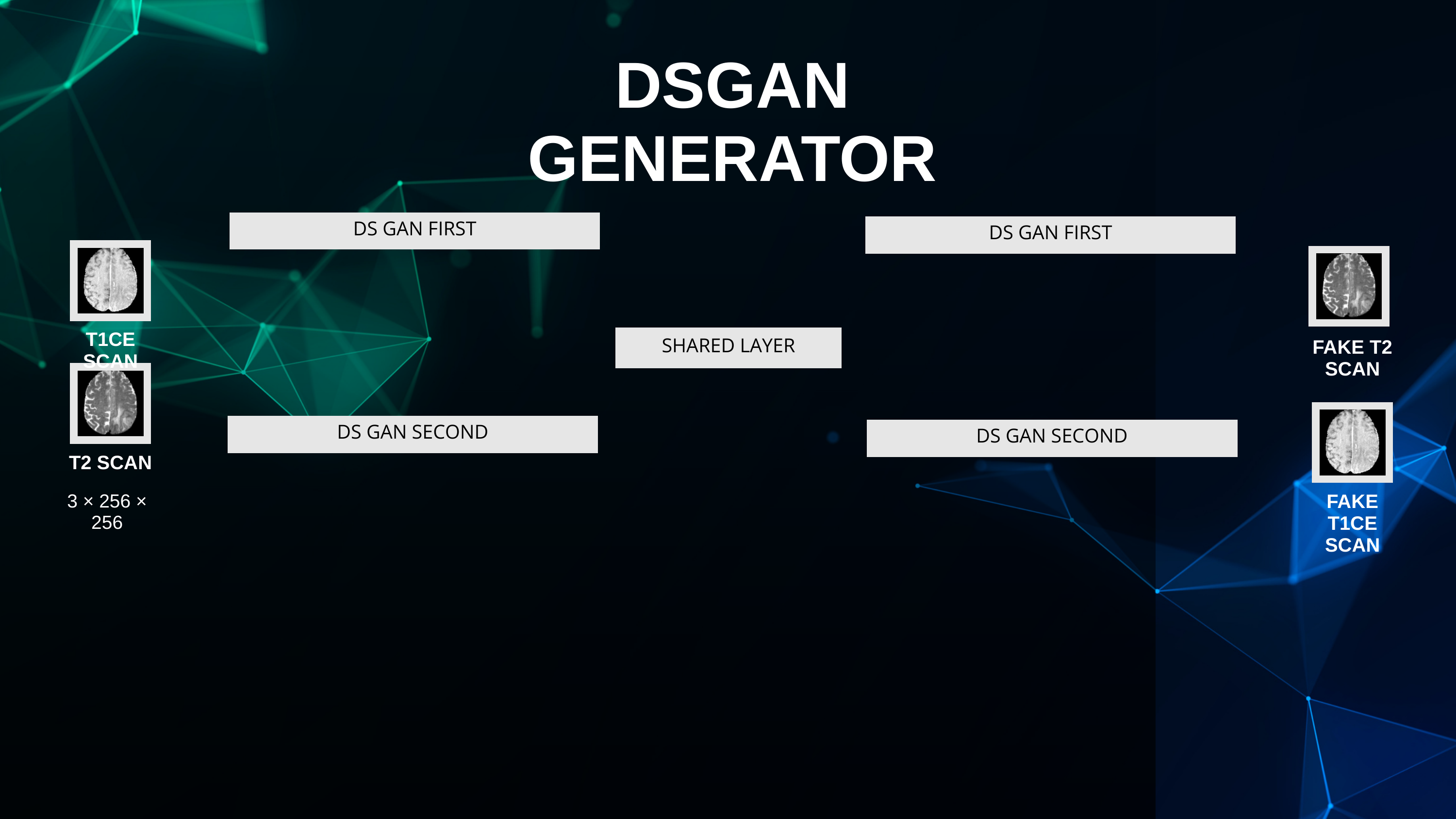

DSGAN GENERATOR

DS GAN FIRST

DS GAN FIRST

T1CE SCAN

T2 SCAN

SHARED LAYER
FAKE T2 SCAN

DS GAN SECOND

DS GAN SECOND
3 × 256 × 256
FAKE
T1CE SCAN